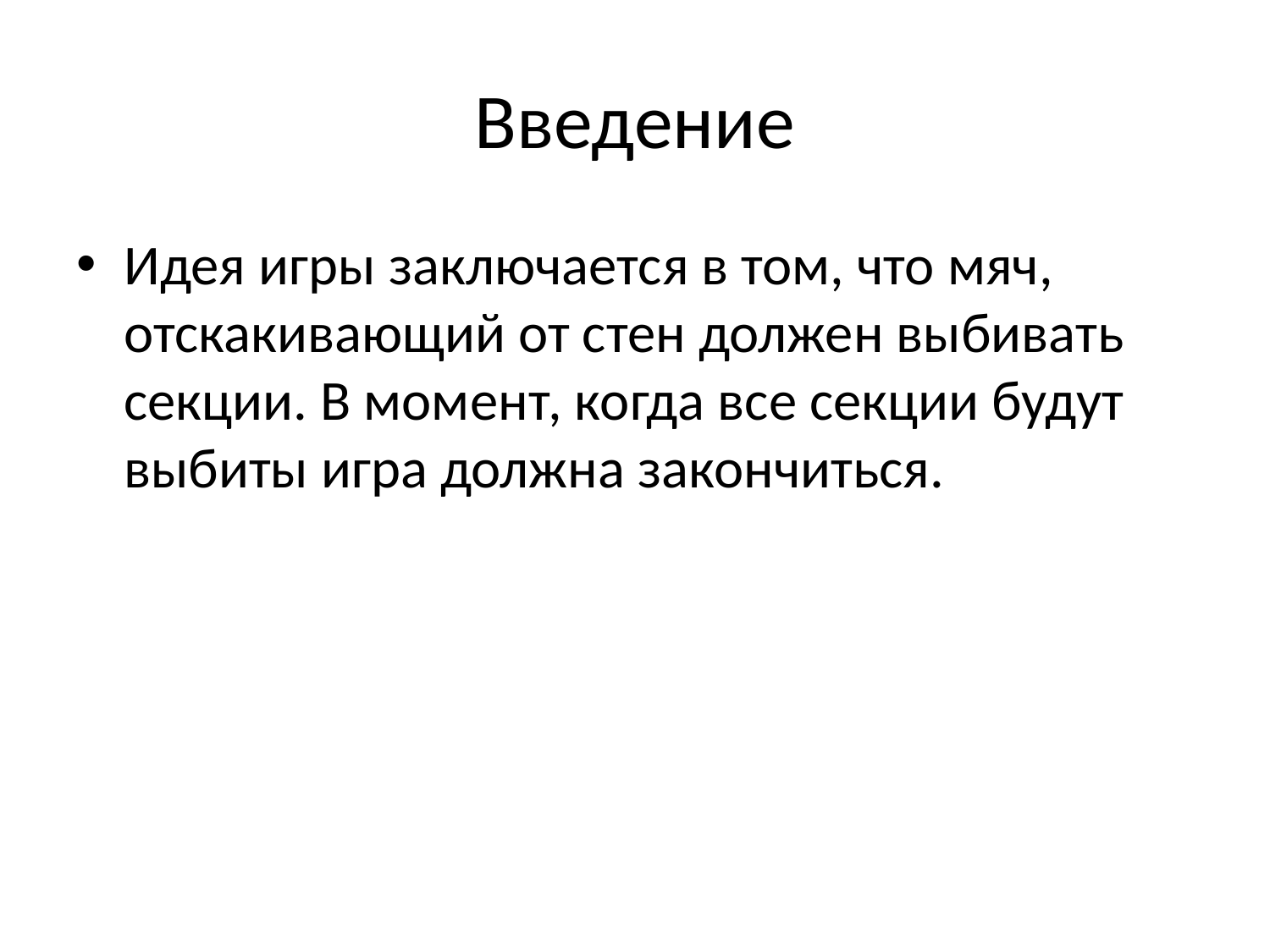

# Введение
Идея игры заключается в том, что мяч, отскакивающий от стен должен выбивать секции. В момент, когда все секции будут выбиты игра должна закончиться.